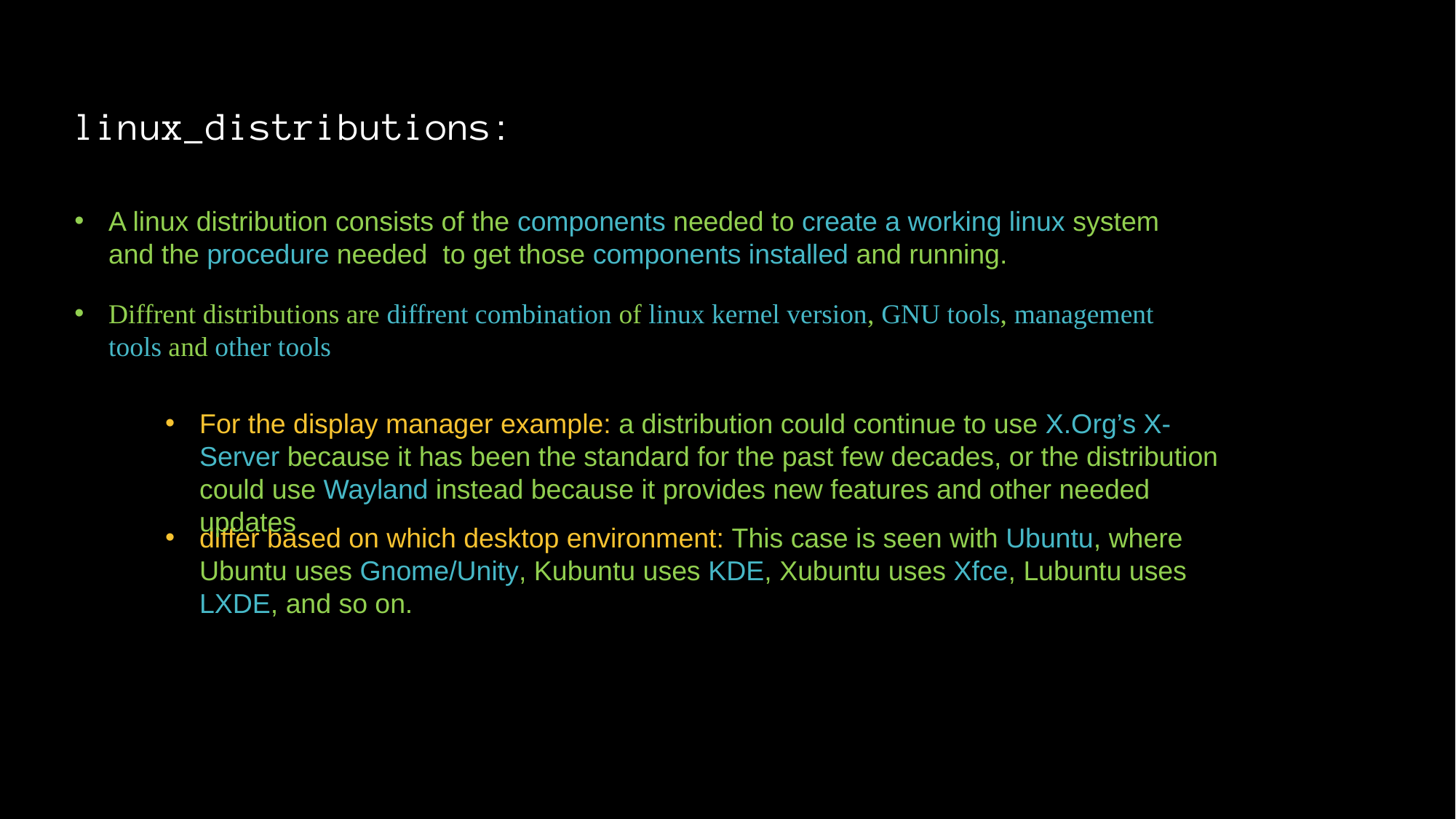

# linux_distributions:
A linux distribution consists of the components needed to create a working linux system and the procedure needed  to get those components installed and running.
Diffrent distributions are diffrent combination of linux kernel version, GNU tools, management tools and other tools
For the display manager example: a distribution could continue to use X.Org’s X-Server because it has been the standard for the past few decades, or the distribution could use Wayland instead because it provides new features and other needed updates
differ based on which desktop environment: This case is seen with Ubuntu, where Ubuntu uses Gnome/Unity, Kubuntu uses KDE, Xubuntu uses Xfce, Lubuntu uses LXDE, and so on.